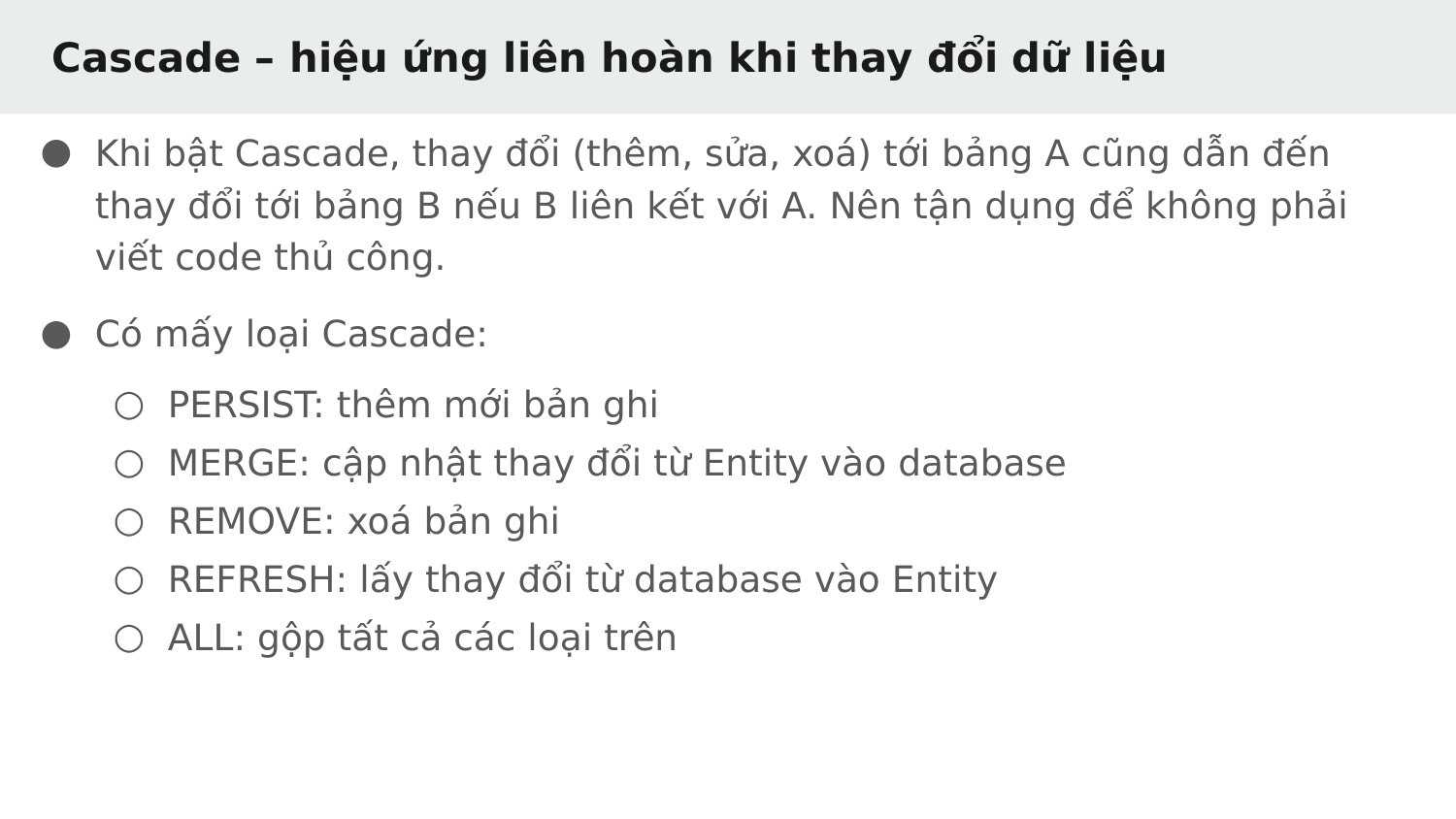

# Cascade – hiệu ứng liên hoàn khi thay đổi dữ liệu
Khi bật Cascade, thay đổi (thêm, sửa, xoá) tới bảng A cũng dẫn đến thay đổi tới bảng B nếu B liên kết với A. Nên tận dụng để không phải viết code thủ công.
Có mấy loại Cascade:
PERSIST: thêm mới bản ghi
MERGE: cập nhật thay đổi từ Entity vào database
REMOVE: xoá bản ghi
REFRESH: lấy thay đổi từ database vào Entity
ALL: gộp tất cả các loại trên